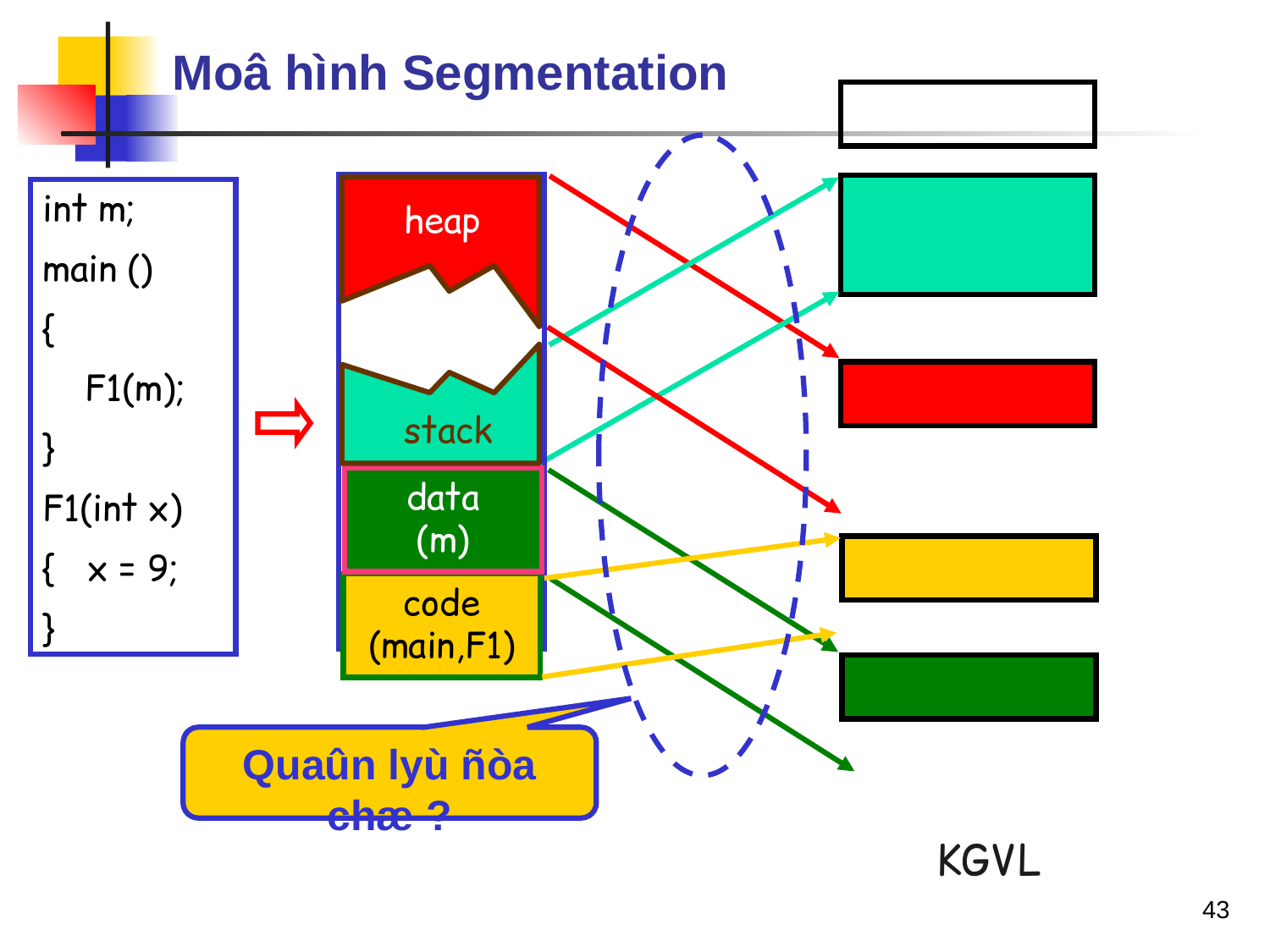

# Moâ hình Segmentation

heap

int m;
main ()
{
    F1(m);
}
F1(int x)
{   x = 9;
}

stack

data
(m)

code
(main,F1)

Quaûn lyù ñòa chæ ?
KGDC
KGVL
43